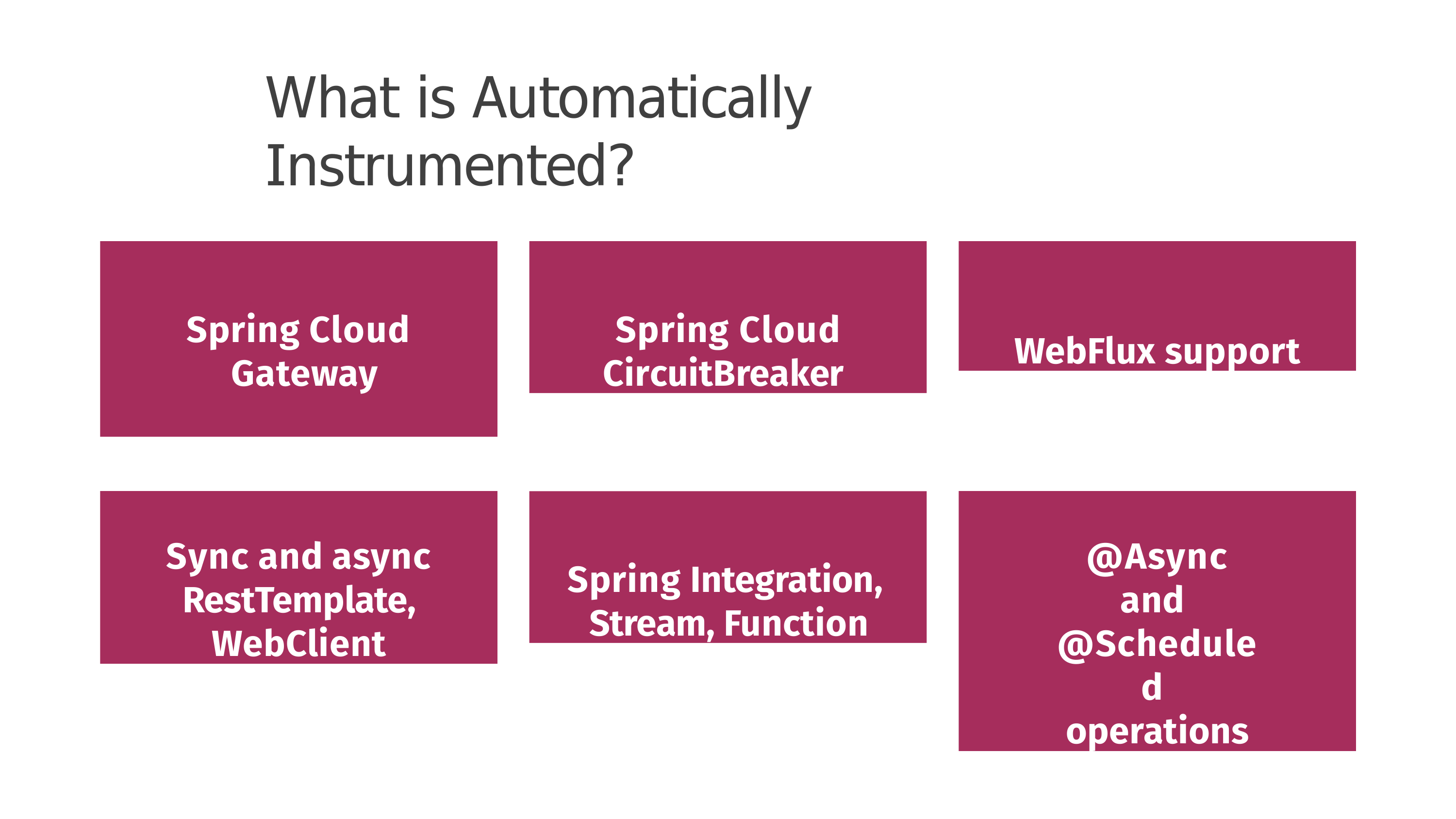

# What is Automatically Instrumented?

Spring Cloud  Gateway

Spring Cloud  CircuitBreaker

WebFlux support

Sync and async  RestTemplate,  WebClient

Spring Integration,  Stream, Function

@Async and  @Scheduled  operations
8